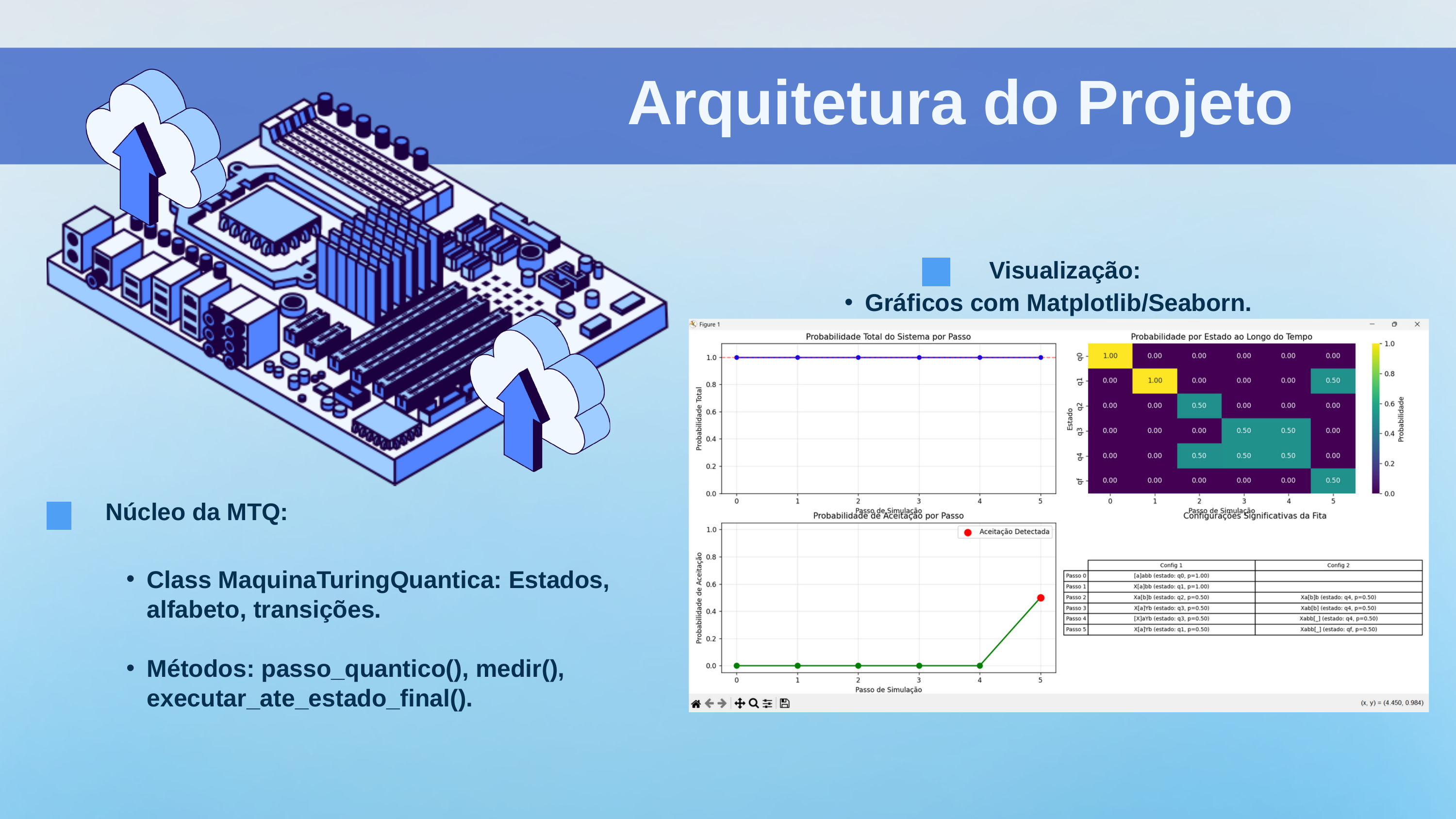

Arquitetura do Projeto

Visualização:

Gráficos com Matplotlib/Seaborn.

Núcleo da MTQ:

Class MaquinaTuringQuantica: Estados, alfabeto, transições.

Métodos: passo_quantico(), medir(), executar_ate_estado_final().